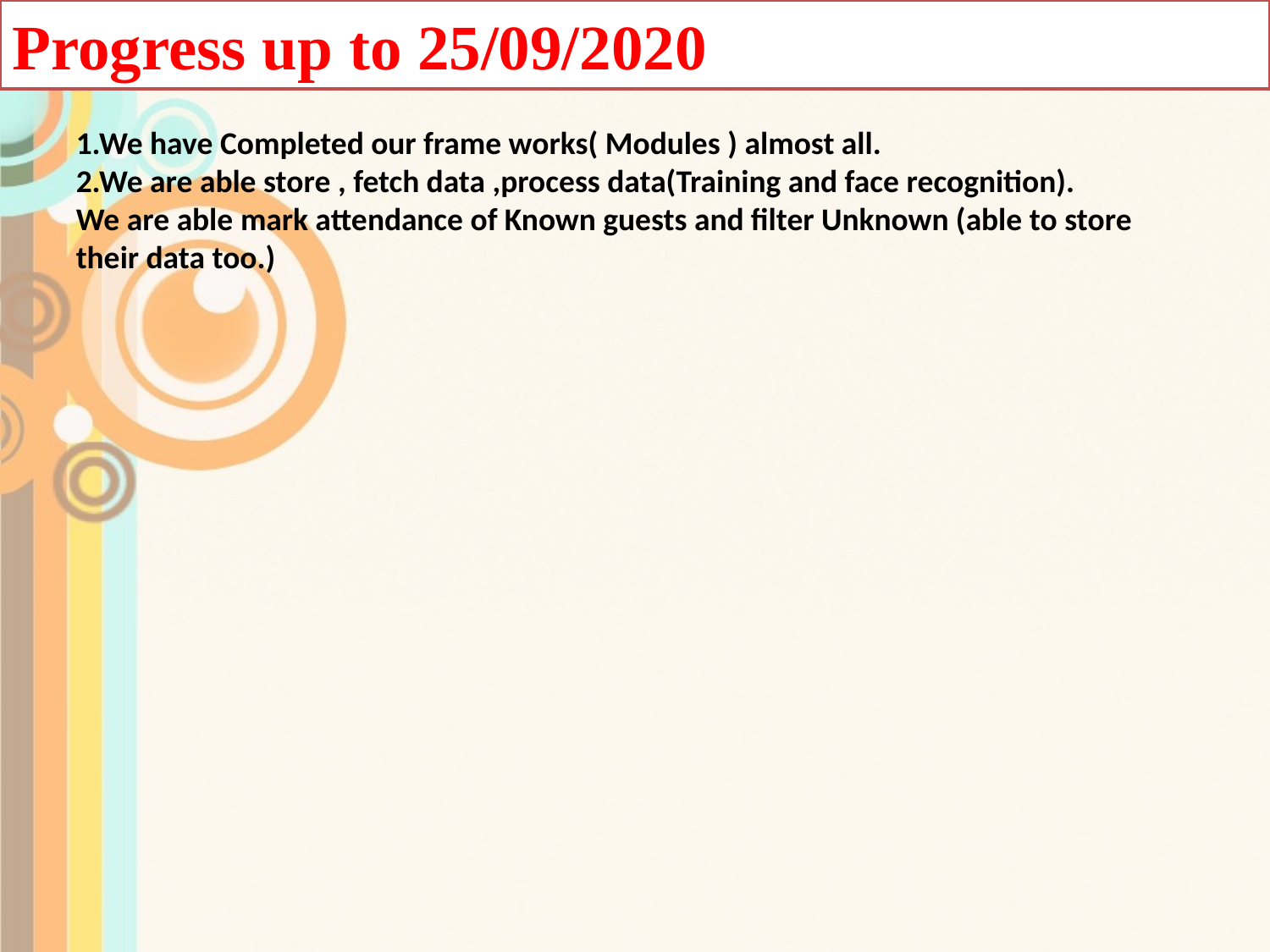

Progress up to 25/09/2020
1.We have Completed our frame works( Modules ) almost all.
2.We are able store , fetch data ,process data(Training and face recognition).
We are able mark attendance of Known guests and filter Unknown (able to store their data too.)